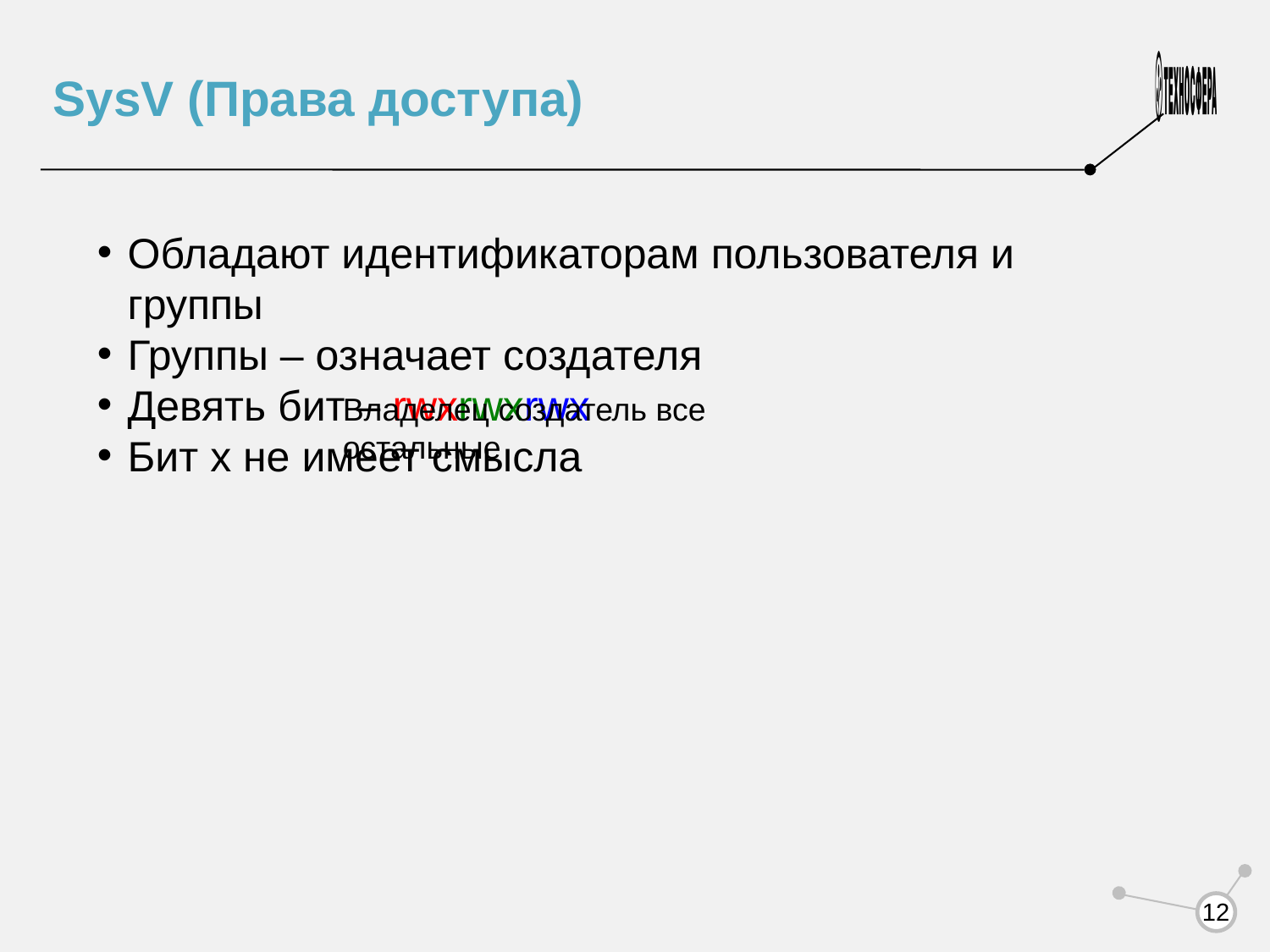

SysV (Права доступа)
Обладают идентификаторам пользователя и группы
Группы – означает создателя
Девять бит – rwxrwxrwx
Бит x не имеет смысла

Владелец создатель все остальные
12